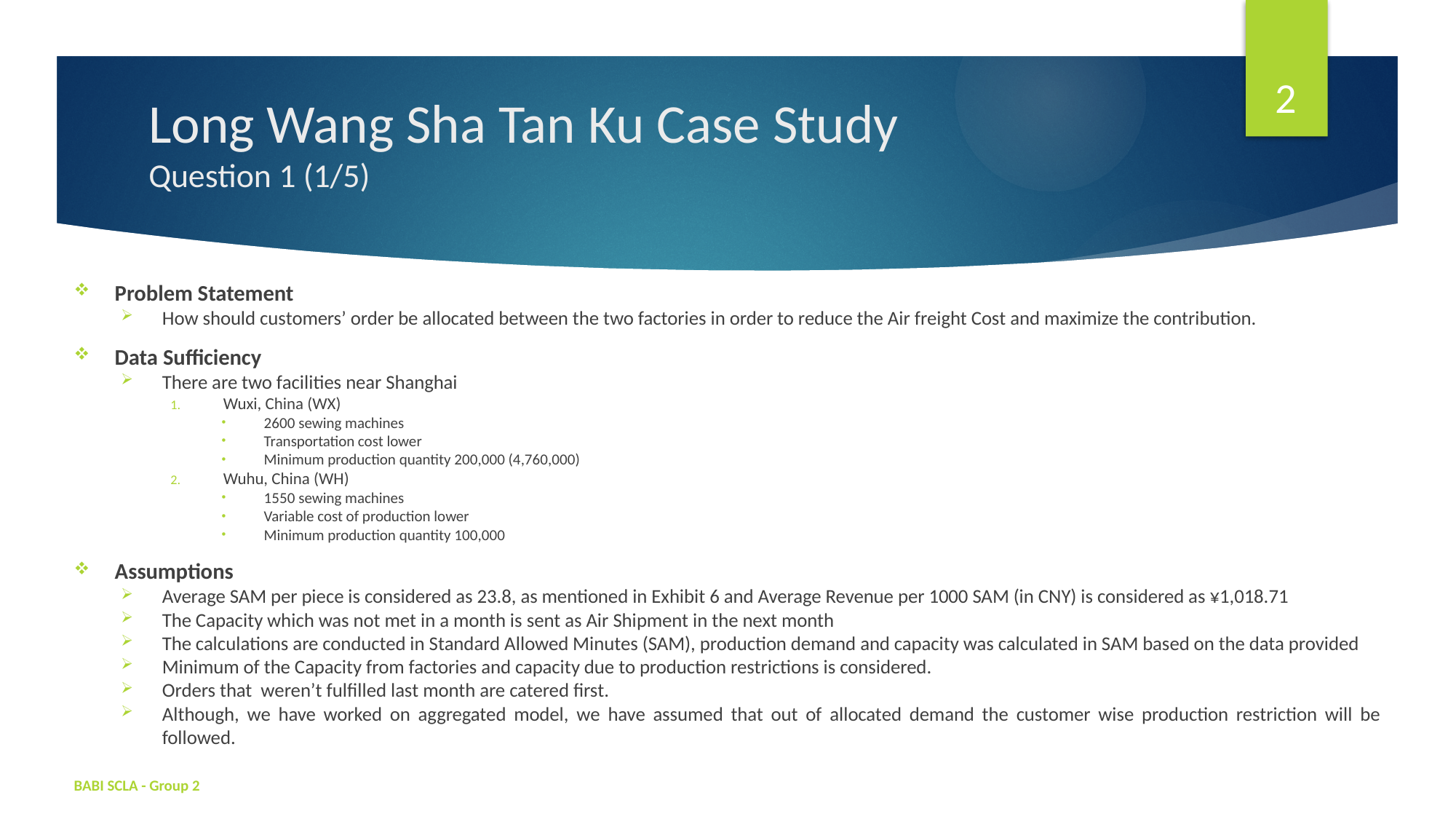

2
# Long Wang Sha Tan Ku Case Study Question 1 (1/5)
Problem Statement
How should customers’ order be allocated between the two factories in order to reduce the Air freight Cost and maximize the contribution.
Data Sufficiency
There are two facilities near Shanghai
Wuxi, China (WX)
2600 sewing machines
Transportation cost lower
Minimum production quantity 200,000 (4,760,000)
Wuhu, China (WH)
1550 sewing machines
Variable cost of production lower
Minimum production quantity 100,000
Assumptions
Average SAM per piece is considered as 23.8, as mentioned in Exhibit 6 and Average Revenue per 1000 SAM (in CNY) is considered as ¥1,018.71
The Capacity which was not met in a month is sent as Air Shipment in the next month
The calculations are conducted in Standard Allowed Minutes (SAM), production demand and capacity was calculated in SAM based on the data provided
Minimum of the Capacity from factories and capacity due to production restrictions is considered.
Orders that  weren’t fulfilled last month are catered first.
Although, we have worked on aggregated model, we have assumed that out of allocated demand the customer wise production restriction will be followed.

BABI SCLA - Group 2